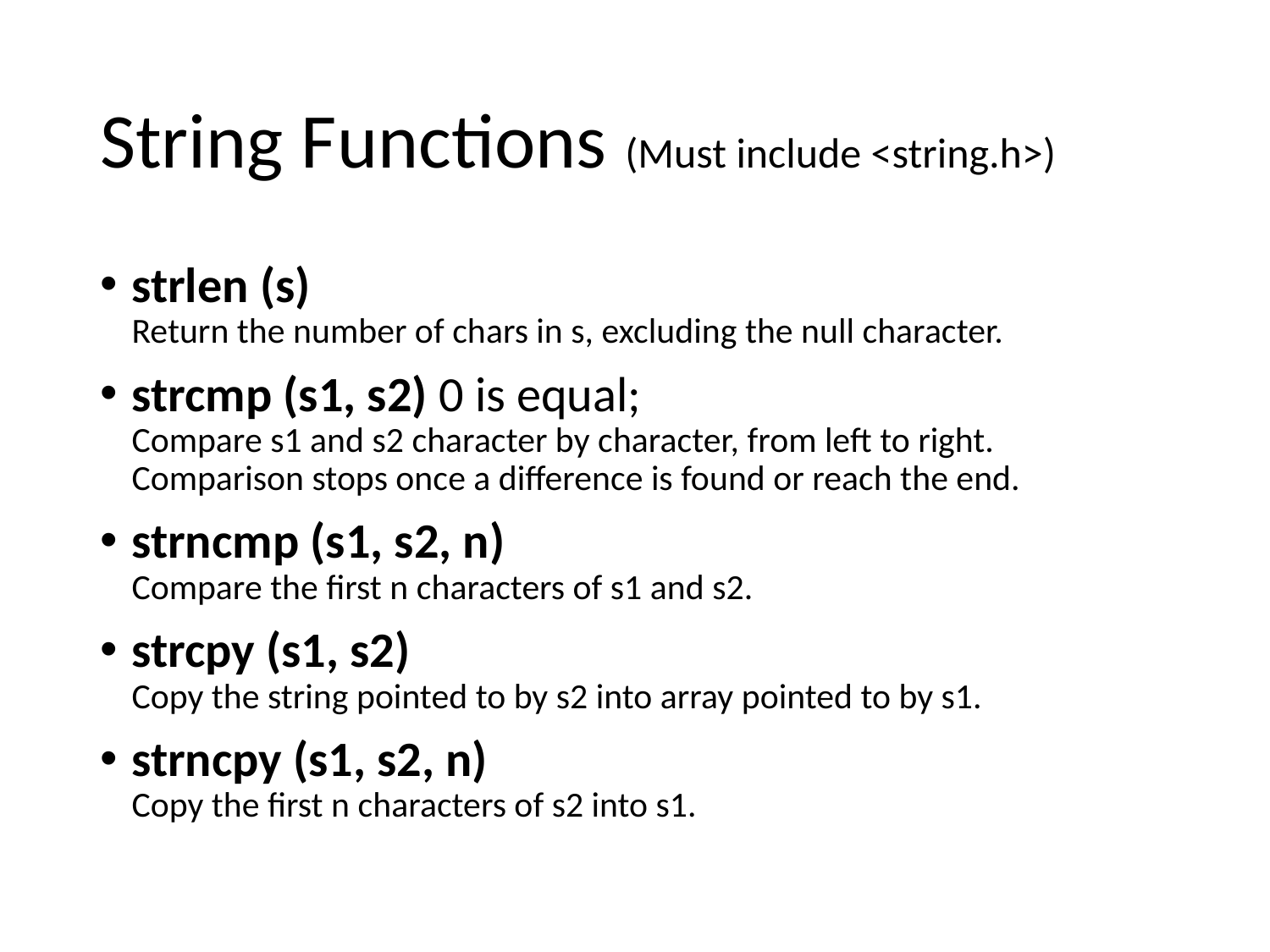

# String Functions (Must include <string.h>)
strlen (s)
Return the number of chars in s, excluding the null character.
strcmp (s1, s2) 0 is equal;
Compare s1 and s2 character by character, from left to right. Comparison stops once a difference is found or reach the end.
strncmp (s1, s2, n)
Compare the first n characters of s1 and s2.
strcpy (s1, s2)
Copy the string pointed to by s2 into array pointed to by s1.
strncpy (s1, s2, n)
Copy the first n characters of s2 into s1.